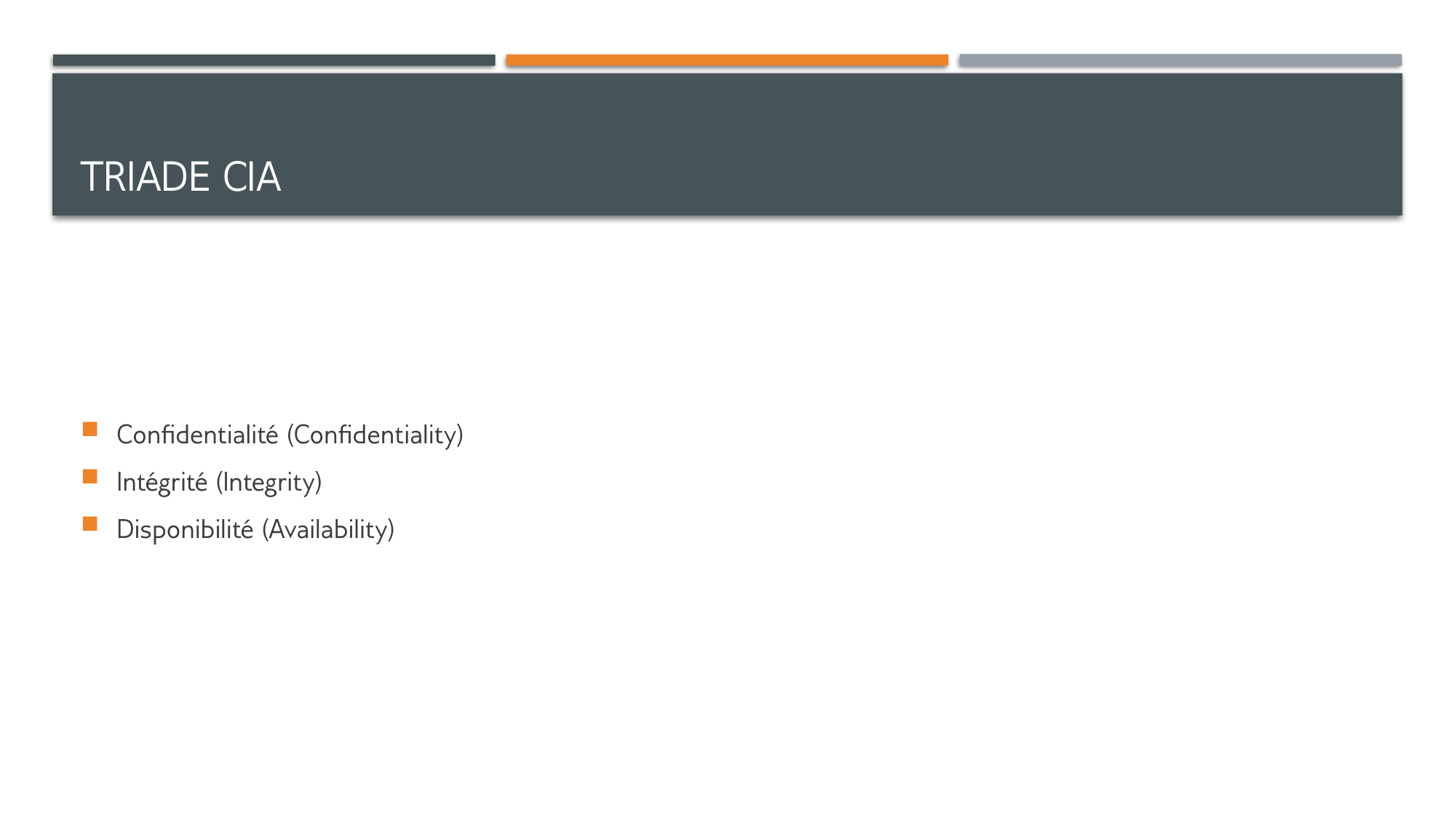

# Triade CIA
Confidentialité (Confidentiality)
Intégrité (Integrity)
Disponibilité (Availability)